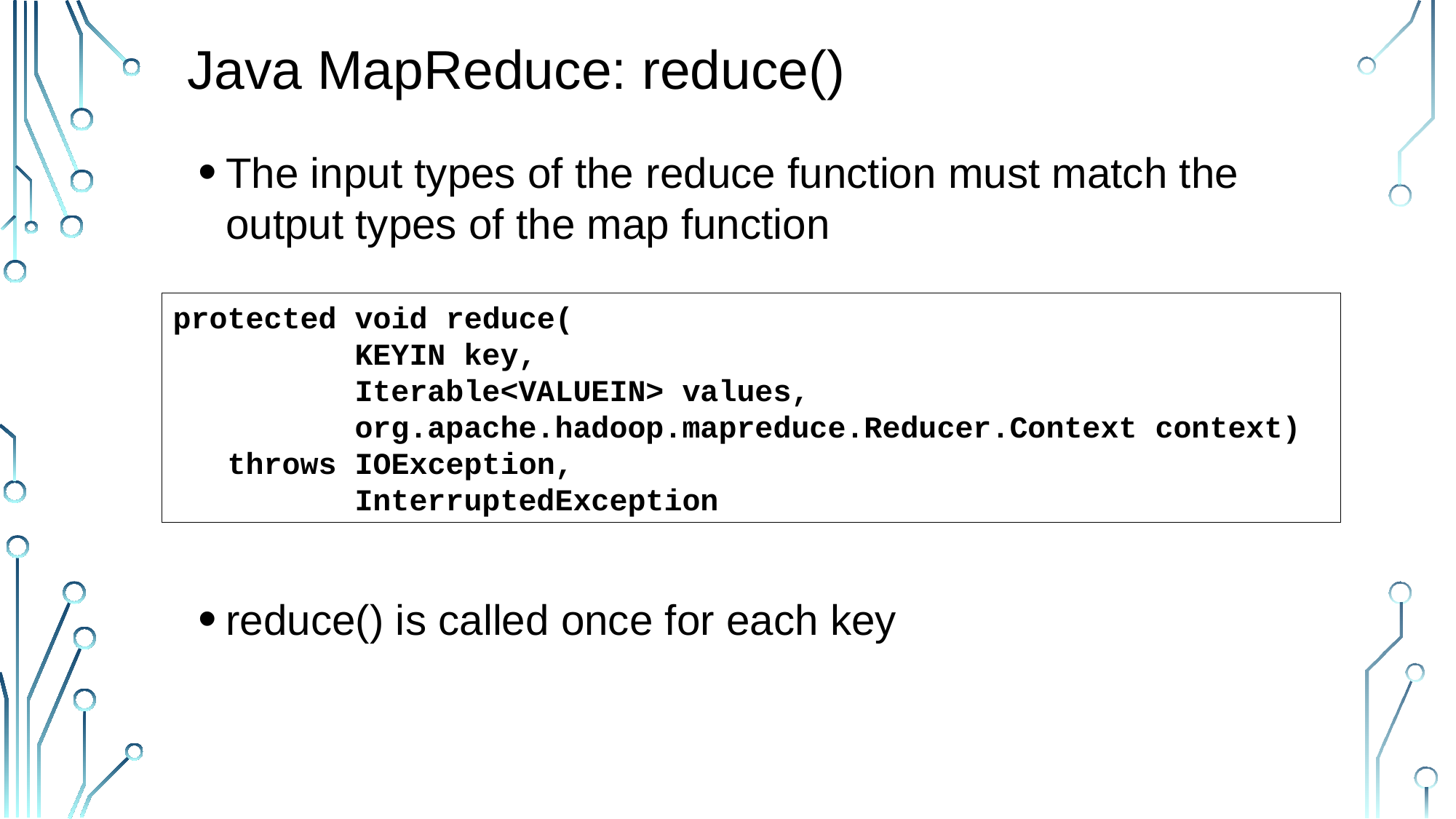

# Java MapReduce: reduce()
The input types of the reduce function must match the output types of the map function

reduce() is called once for each key
protected void reduce(
          KEYIN key,
          Iterable<VALUEIN> values,
          org.apache.hadoop.mapreduce.Reducer.Context context)
   throws IOException,
          InterruptedException